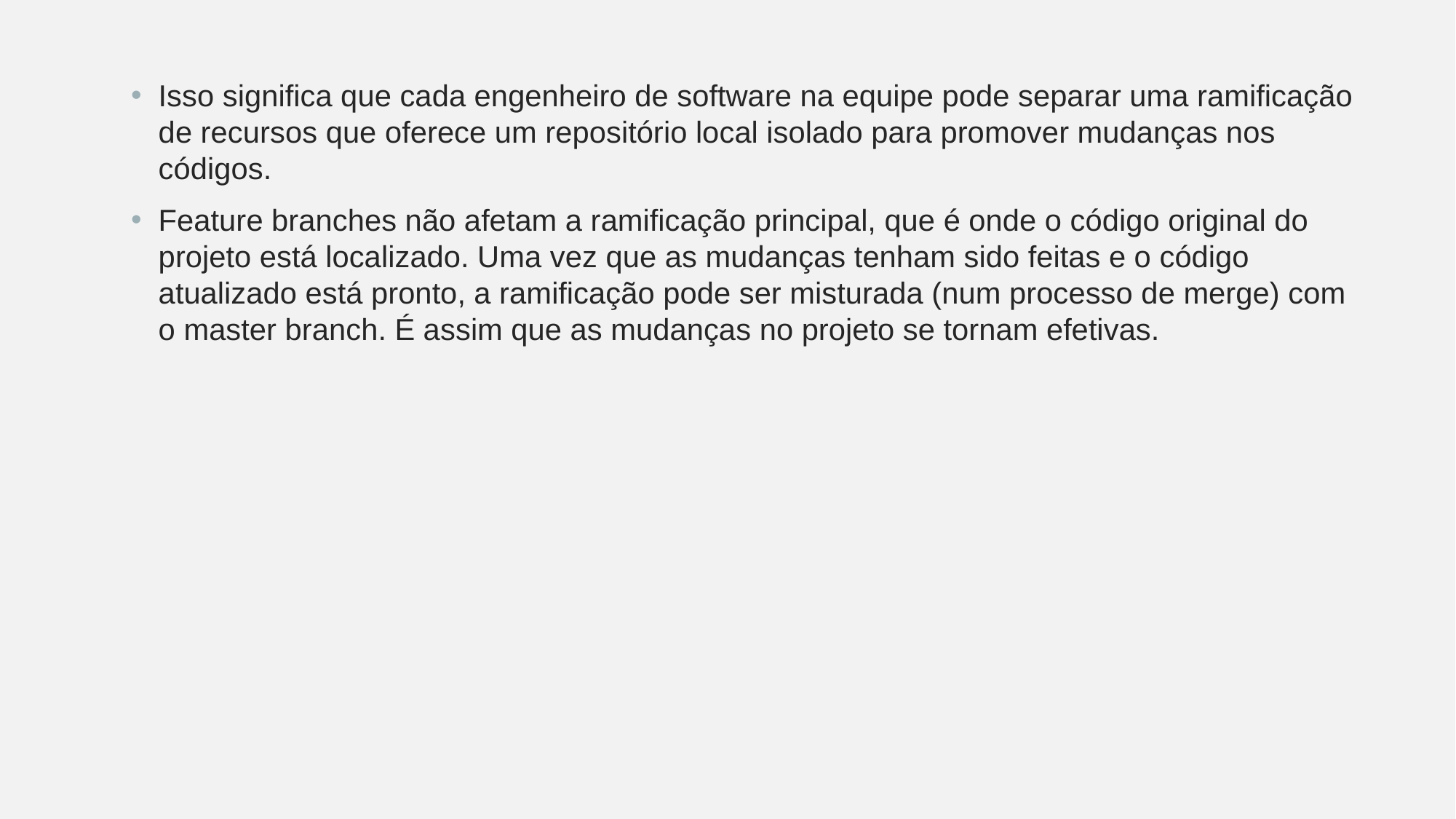

Isso significa que cada engenheiro de software na equipe pode separar uma ramificação de recursos que oferece um repositório local isolado para promover mudanças nos códigos.
Feature branches não afetam a ramificação principal, que é onde o código original do projeto está localizado. Uma vez que as mudanças tenham sido feitas e o código atualizado está pronto, a ramificação pode ser misturada (num processo de merge) com o master branch. É assim que as mudanças no projeto se tornam efetivas.